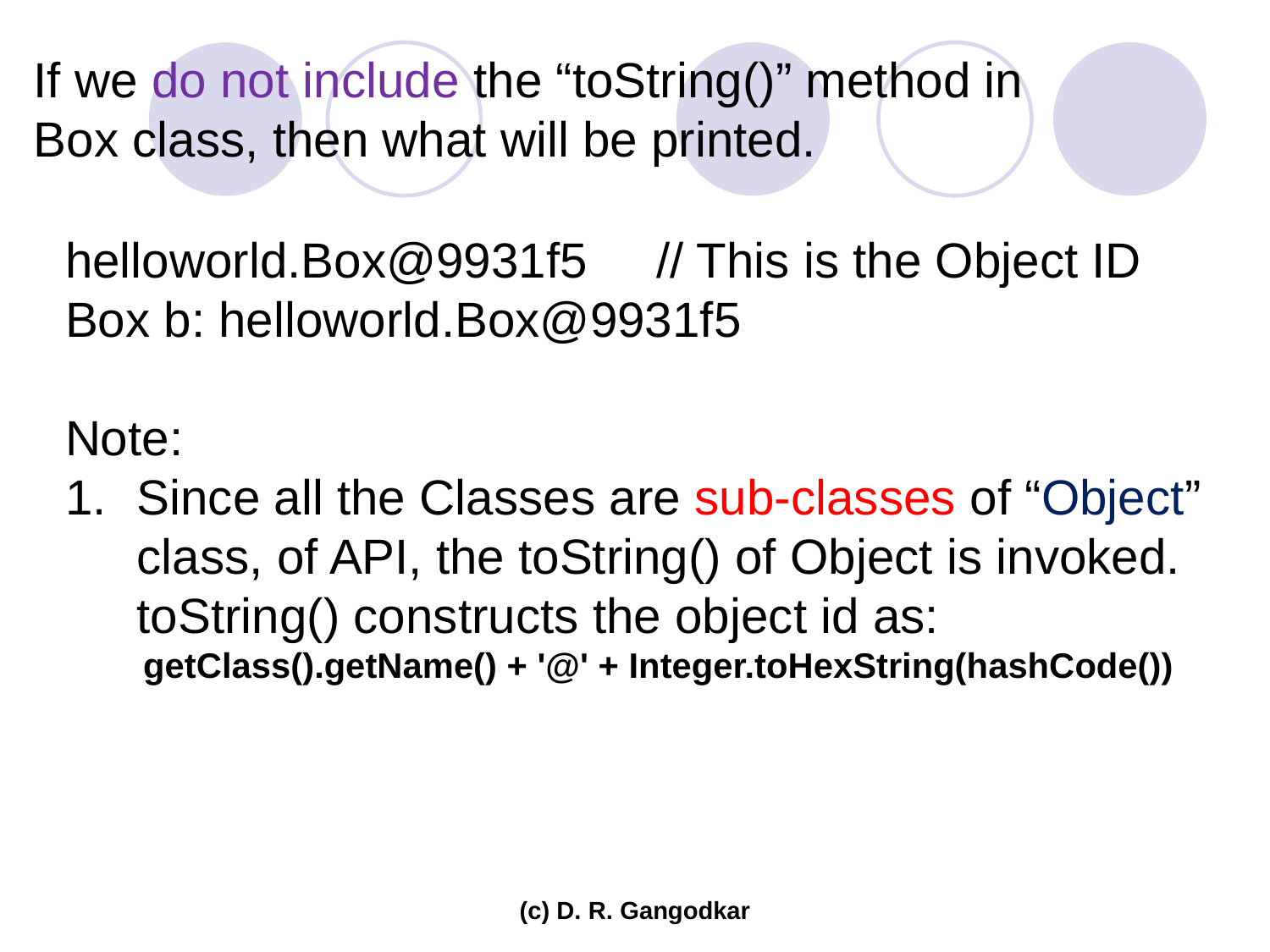

If we do not include the “toString()” method in Box class, then what will be printed.
helloworld.Box@9931f5     // This is the Object ID
Box b: helloworld.Box@9931f5

Note:
Since all the Classes are sub-classes of “Object” class, of API, the toString() of Object is invoked. toString() constructs the object id as:
        getClass().getName() + '@' + Integer.toHexString(hashCode())
(c) D. R. Gangodkar